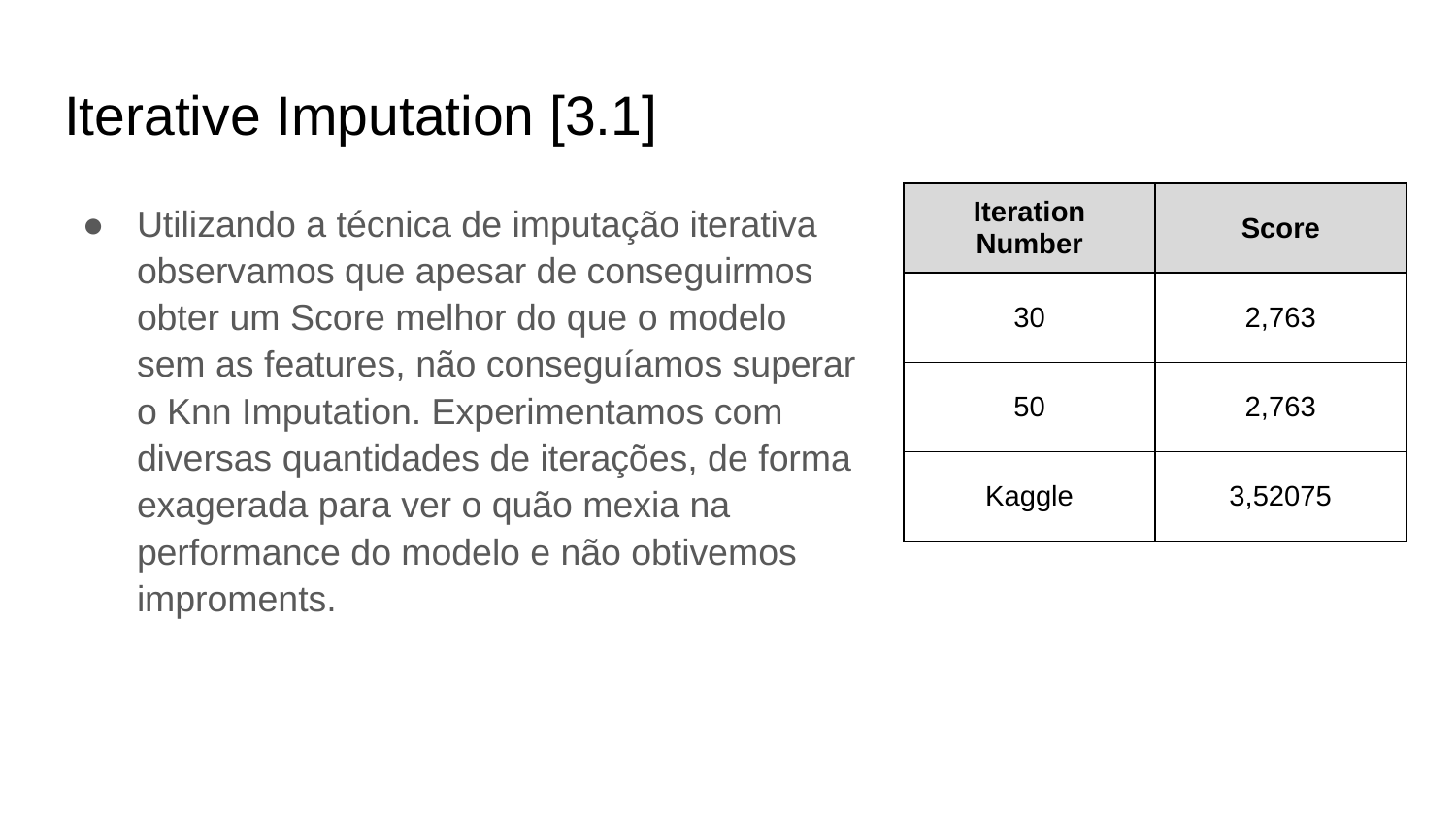

# Iterative Imputation [3.1]
Utilizando a técnica de imputação iterativa observamos que apesar de conseguirmos obter um Score melhor do que o modelo sem as features, não conseguíamos superar o Knn Imputation. Experimentamos com diversas quantidades de iterações, de forma exagerada para ver o quão mexia na performance do modelo e não obtivemos improments.
| Iteration Number | Score |
| --- | --- |
| 30 | 2,763 |
| 50 | 2,763 |
| Kaggle | 3,52075 |